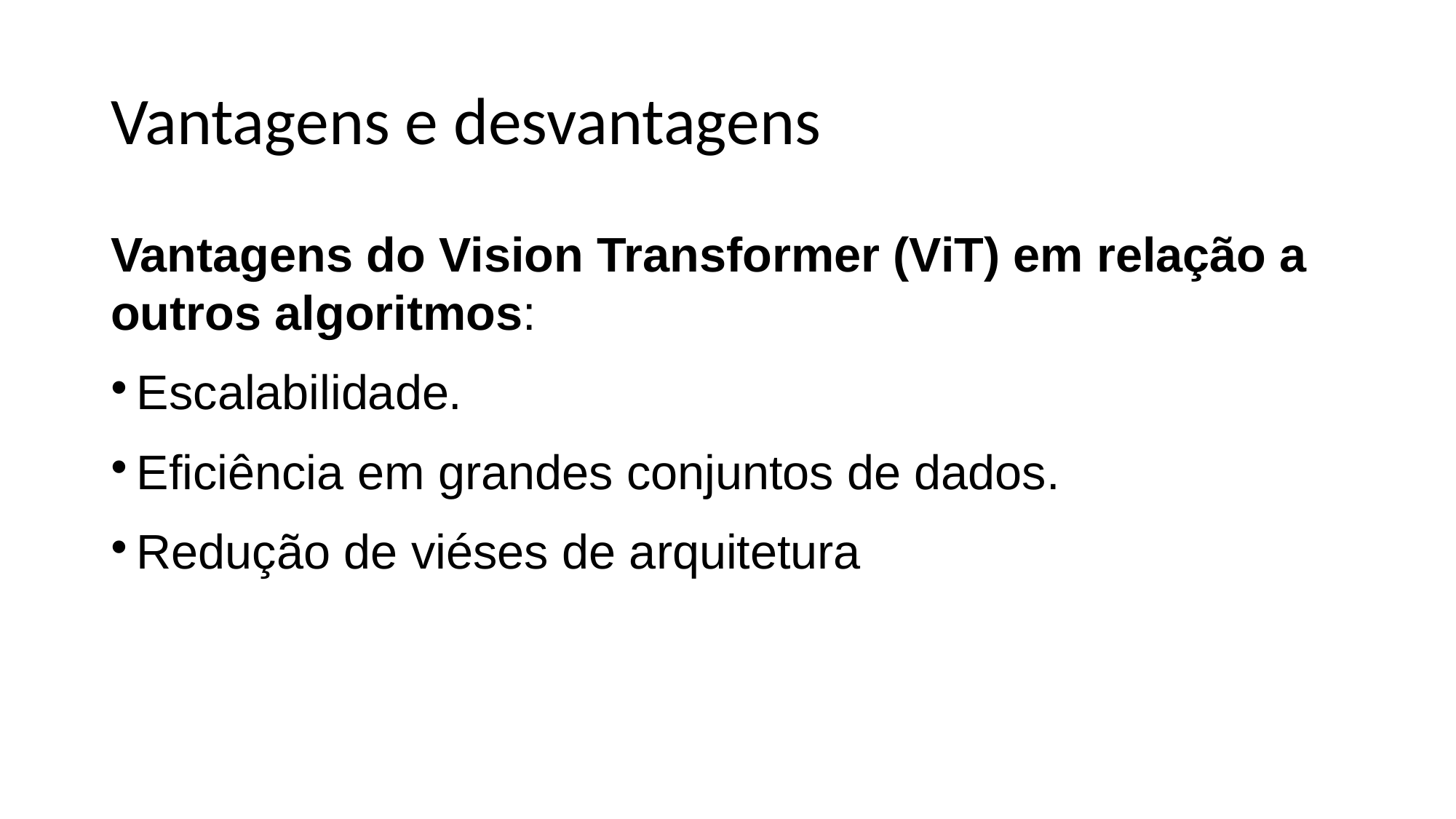

# Vantagens e desvantagens
Vantagens do Vision Transformer (ViT) em relação a outros algoritmos:
Escalabilidade.
Eficiência em grandes conjuntos de dados.
Redução de viéses de arquitetura